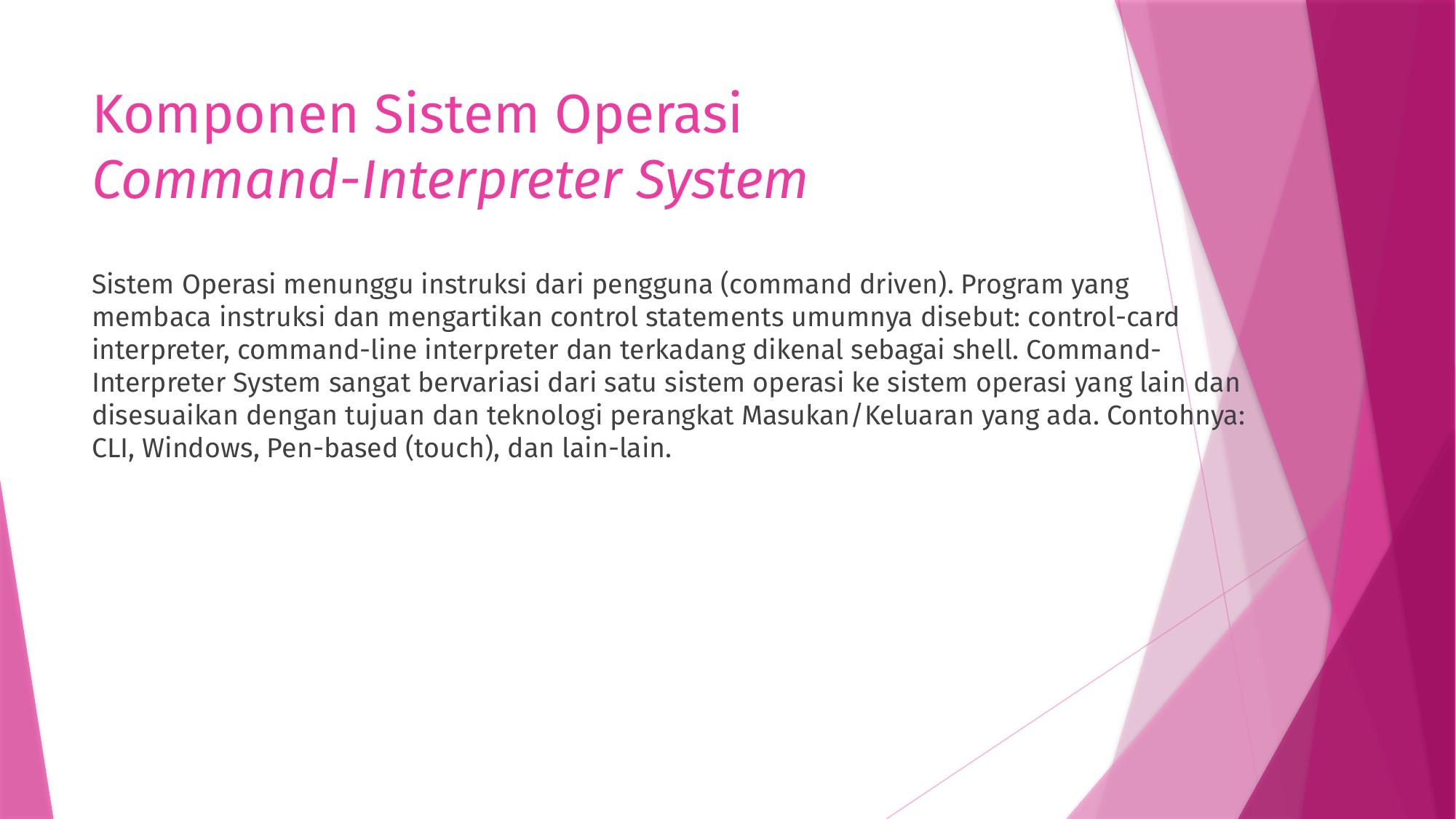

# Komponen Sistem Operasi Command-Interpreter System
Sistem Operasi menunggu instruksi dari pengguna (command driven). Program yang membaca instruksi dan mengartikan control statements umumnya disebut: control-card interpreter, command-line interpreter dan terkadang dikenal sebagai shell. Command-Interpreter System sangat bervariasi dari satu sistem operasi ke sistem operasi yang lain dan disesuaikan dengan tujuan dan teknologi perangkat Masukan/Keluaran yang ada. Contohnya: CLI, Windows, Pen-based (touch), dan lain-lain.